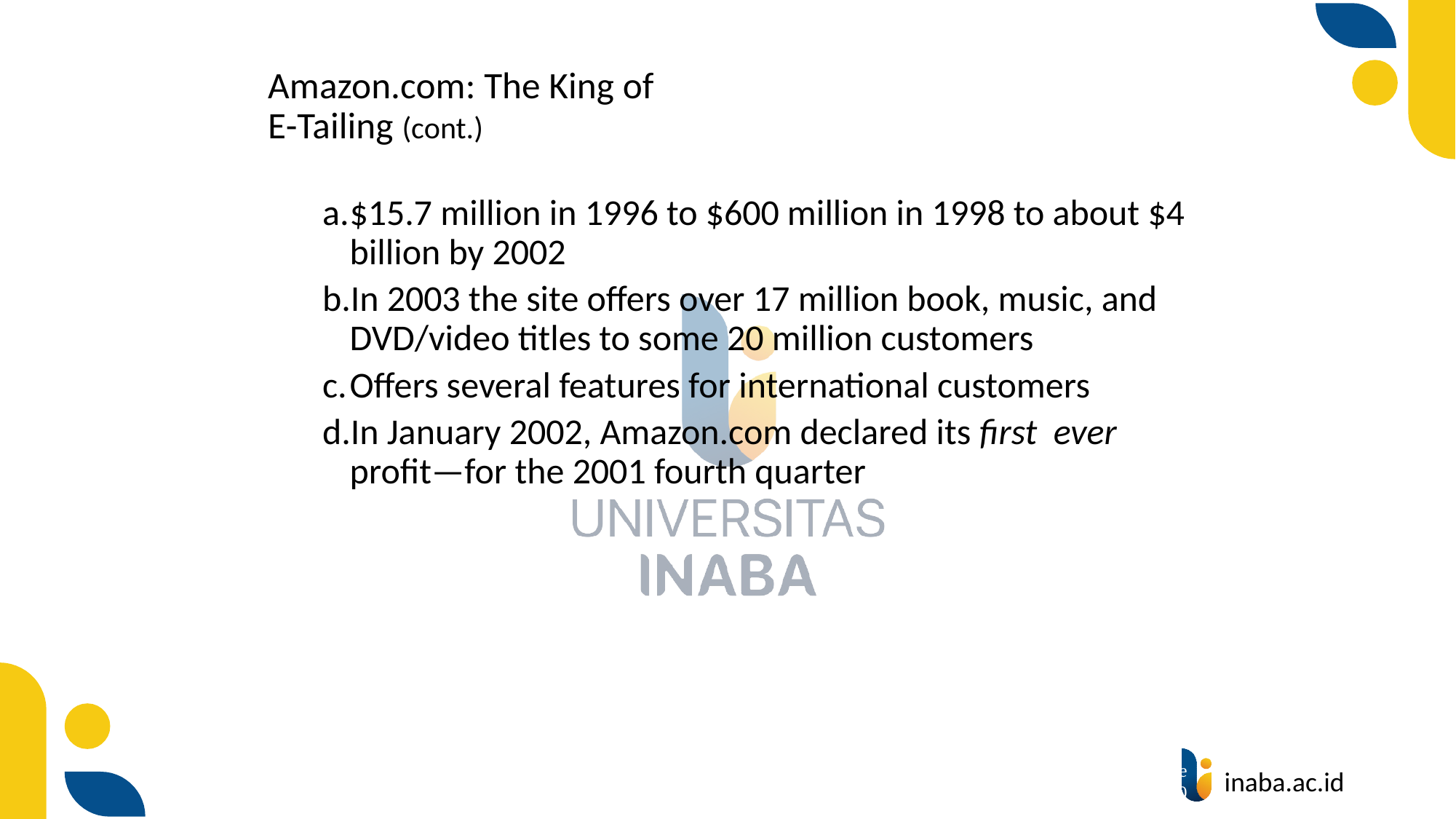

# Amazon.com: The King of E-Tailing (cont.)
$15.7 million in 1996 to $600 million in 1998 to about $4 billion by 2002
In 2003 the site offers over 17 million book, music, and DVD/video titles to some 20 million customers
Offers several features for international customers
In January 2002, Amazon.com declared its first  ever profit—for the 2001 fourth quarter
15
© Prentice Hall 2020